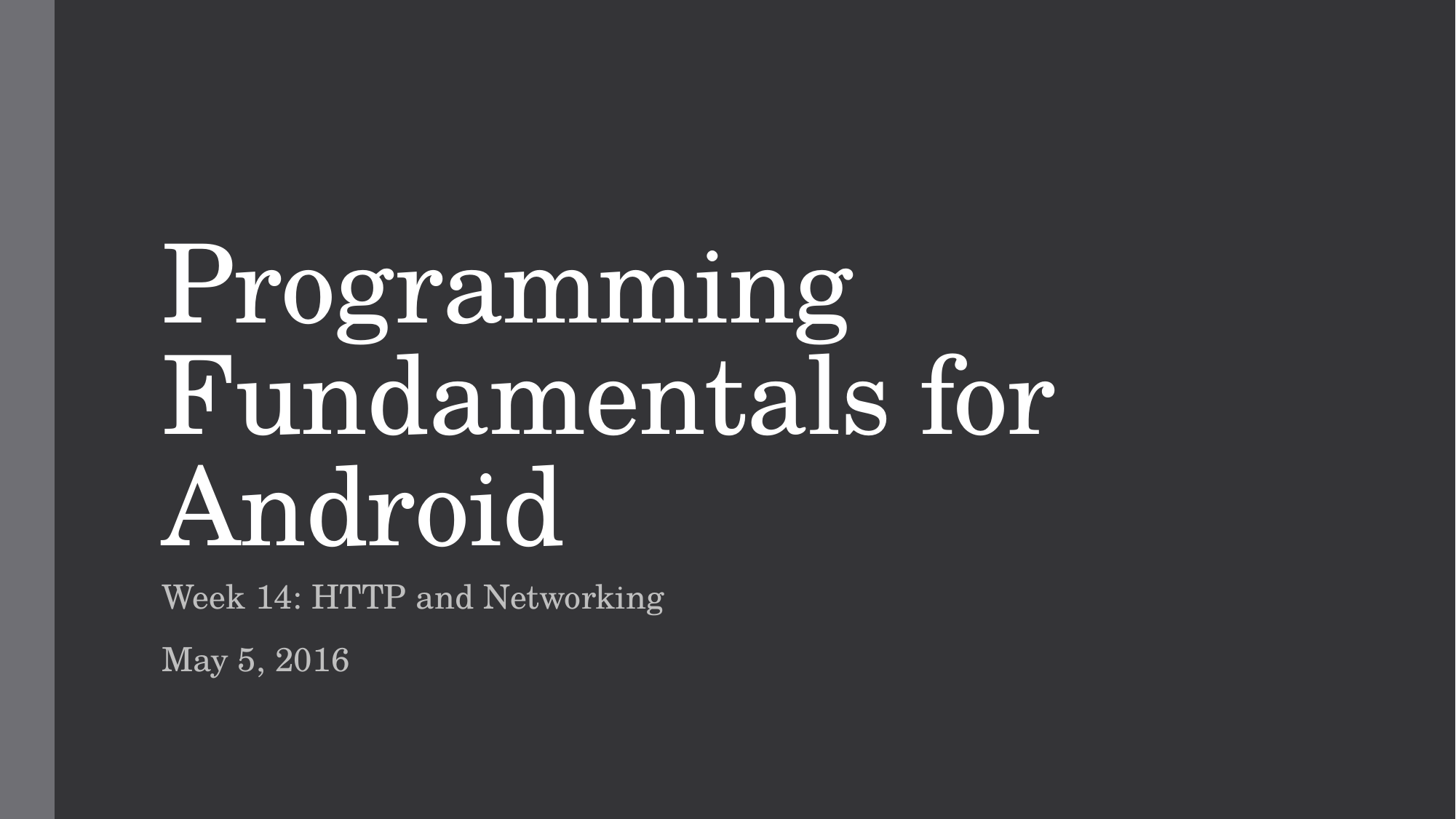

# Programming Fundamentals for Android
Week 14: HTTP and Networking
May 5, 2016